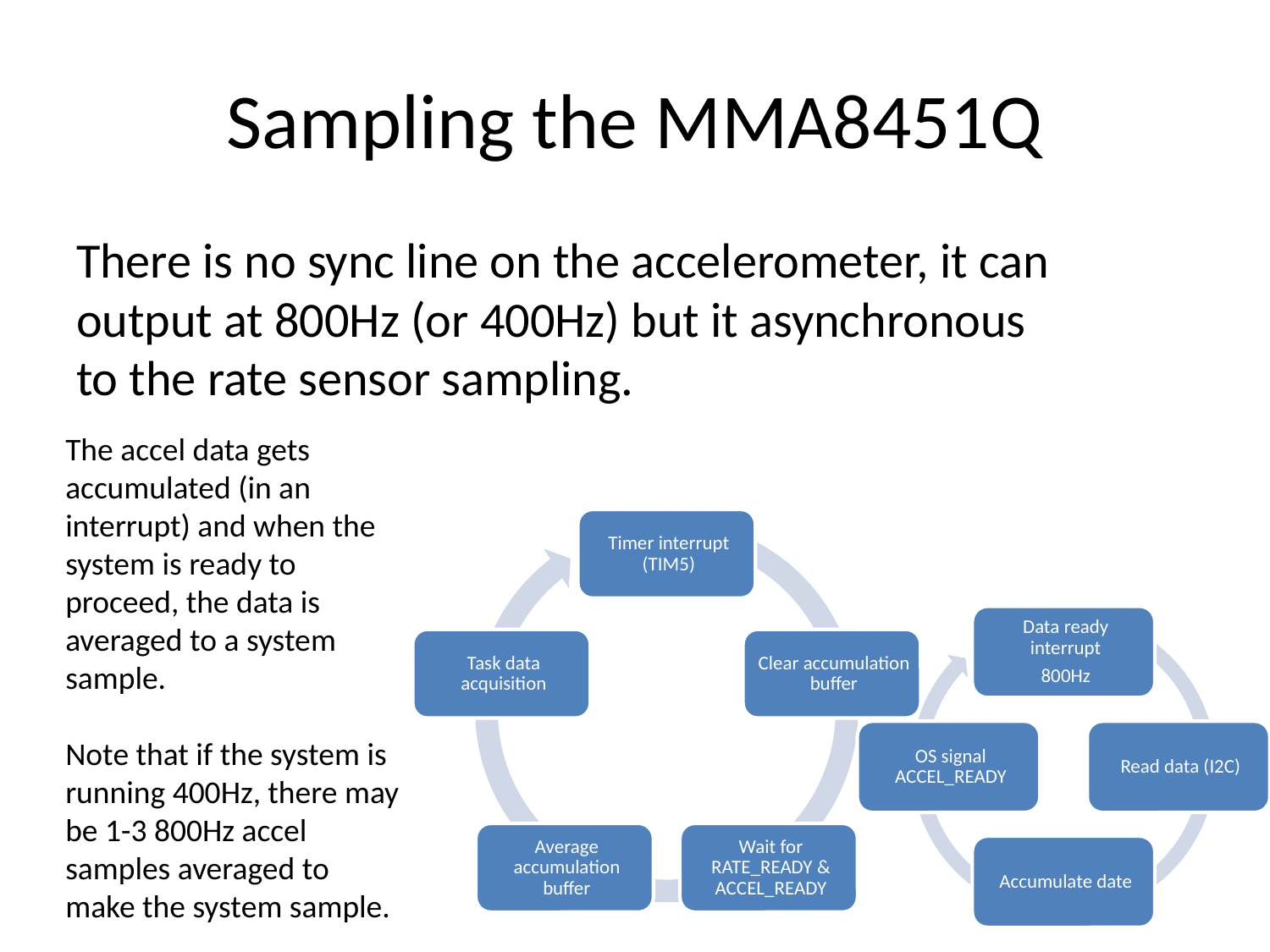

# Sampling the MMA8451Q
There is no sync line on the accelerometer, it can output at 800Hz (or 400Hz) but it asynchronous to the rate sensor sampling.
The accel data gets accumulated (in an interrupt) and when the system is ready to proceed, the data is averaged to a system sample.

Note that if the system is running 400Hz, there may be 1-3 800Hz accel samples averaged to make the system sample.
Timer interrupt (TIM5)
Clear accumulation buffer
Wait for RATE_READY & ACCEL_READY
Average accumulation buffer
Task data acquisition
Data ready interrupt
800Hz
Read data (I2C)
Accumulate date
OS signal ACCEL_READY